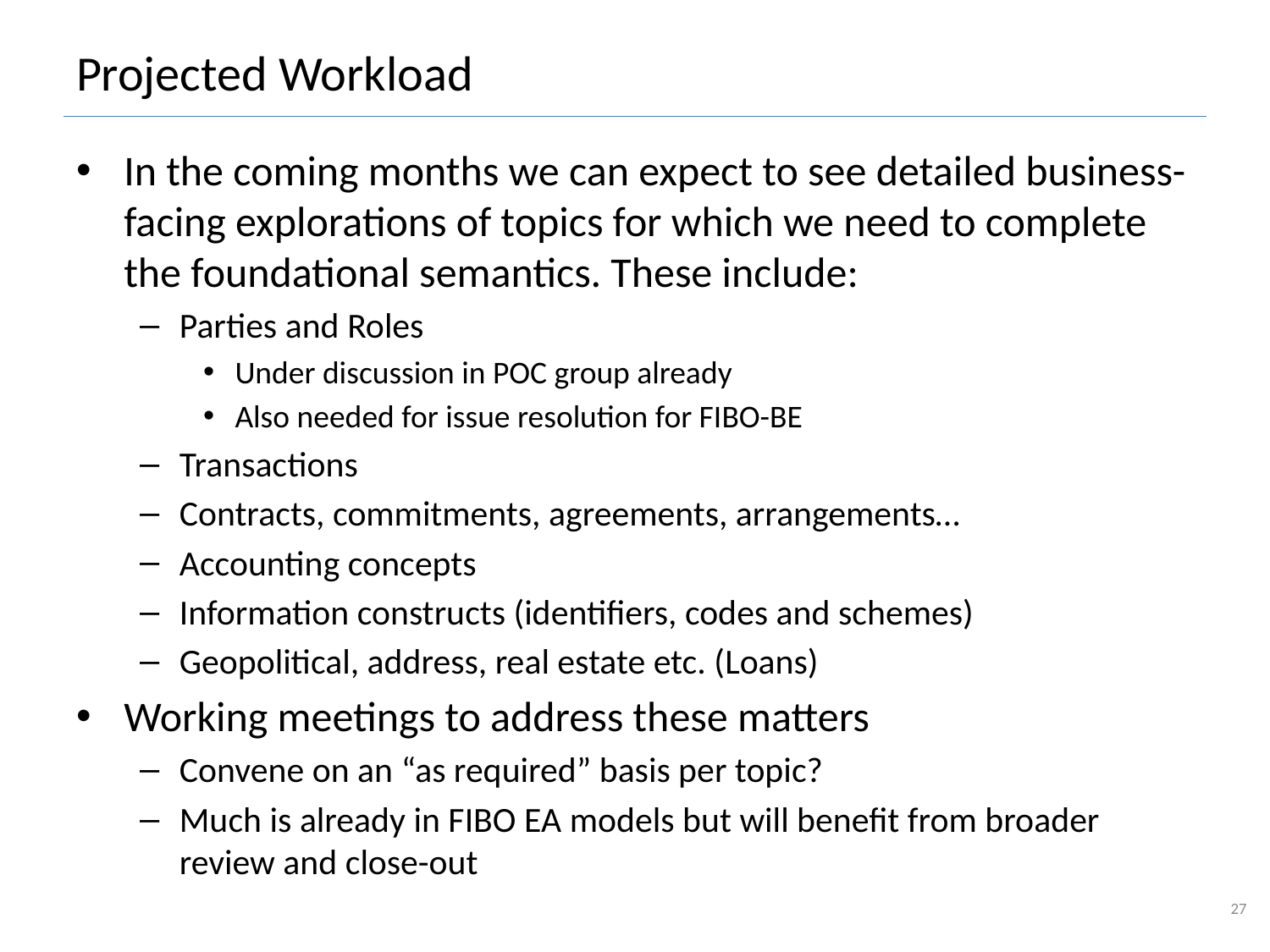

# Projected Workload
In the coming months we can expect to see detailed business-facing explorations of topics for which we need to complete the foundational semantics. These include:
Parties and Roles
Under discussion in POC group already
Also needed for issue resolution for FIBO-BE
Transactions
Contracts, commitments, agreements, arrangements…
Accounting concepts
Information constructs (identifiers, codes and schemes)
Geopolitical, address, real estate etc. (Loans)
Working meetings to address these matters
Convene on an “as required” basis per topic?
Much is already in FIBO EA models but will benefit from broader review and close-out
27